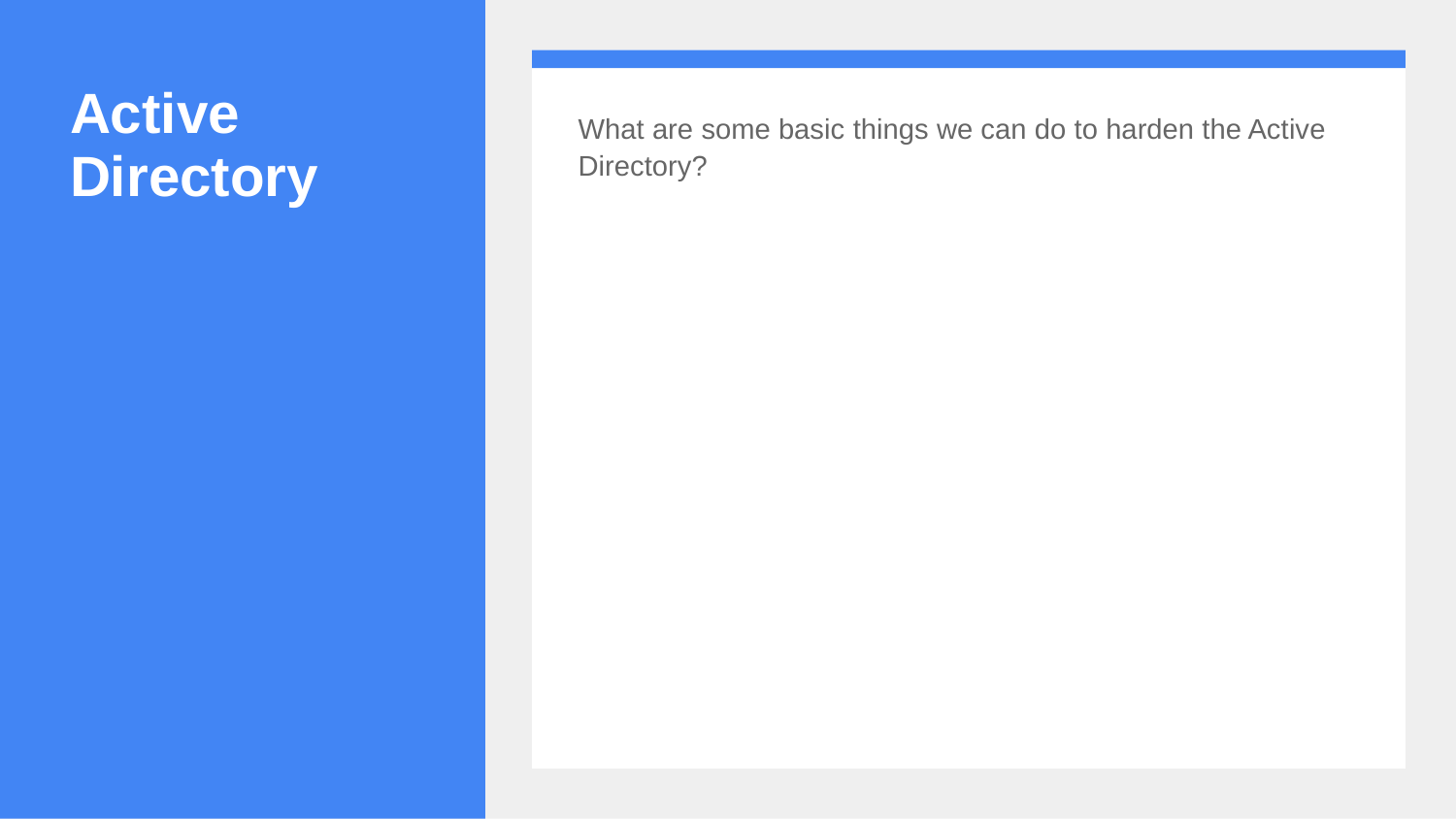

# Active Directory
What are some basic things we can do to harden the Active Directory?